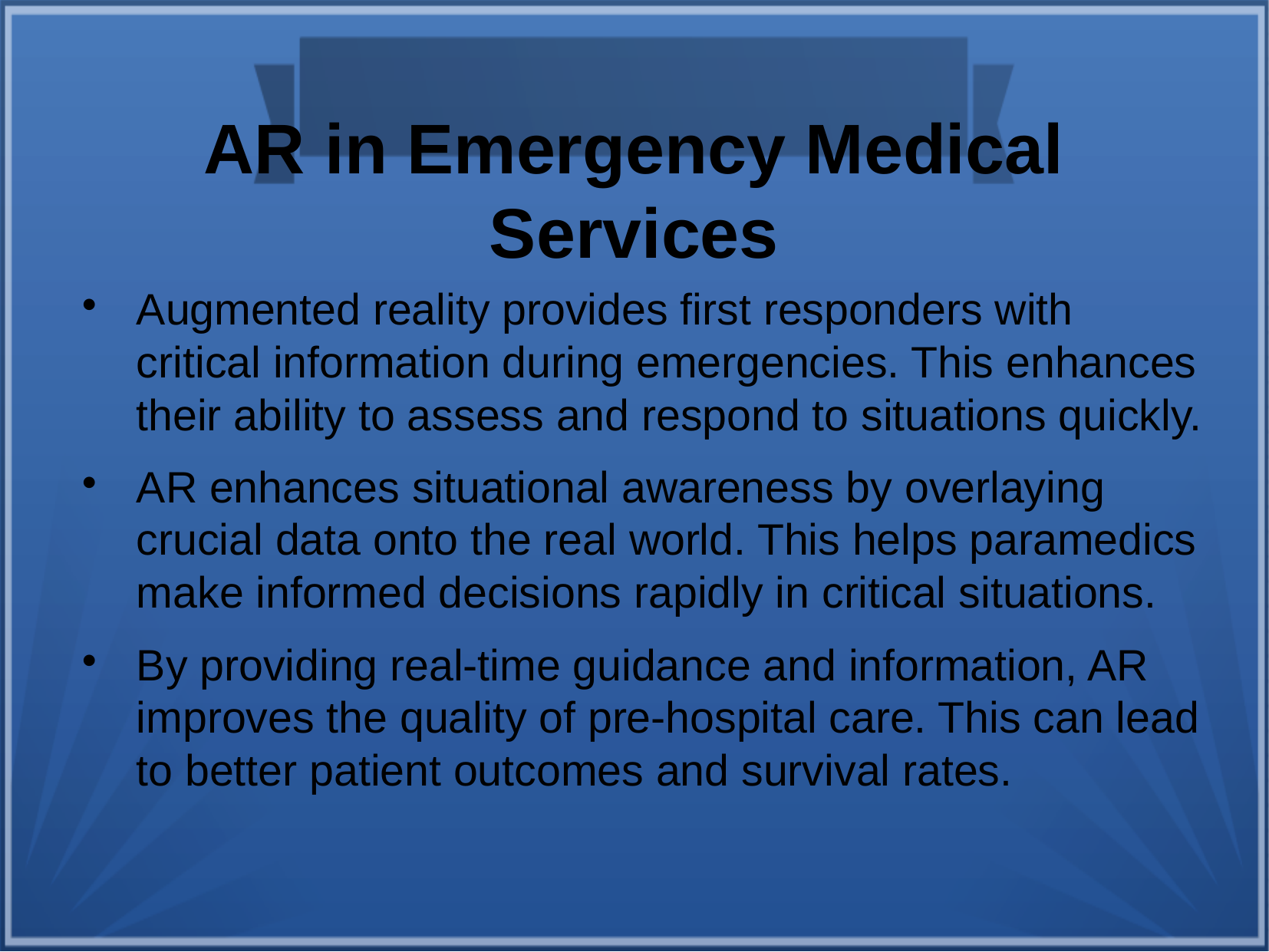

AR in Emergency Medical Services
Augmented reality provides first responders with critical information during emergencies. This enhances their ability to assess and respond to situations quickly.
AR enhances situational awareness by overlaying crucial data onto the real world. This helps paramedics make informed decisions rapidly in critical situations.
By providing real-time guidance and information, AR improves the quality of pre-hospital care. This can lead to better patient outcomes and survival rates.